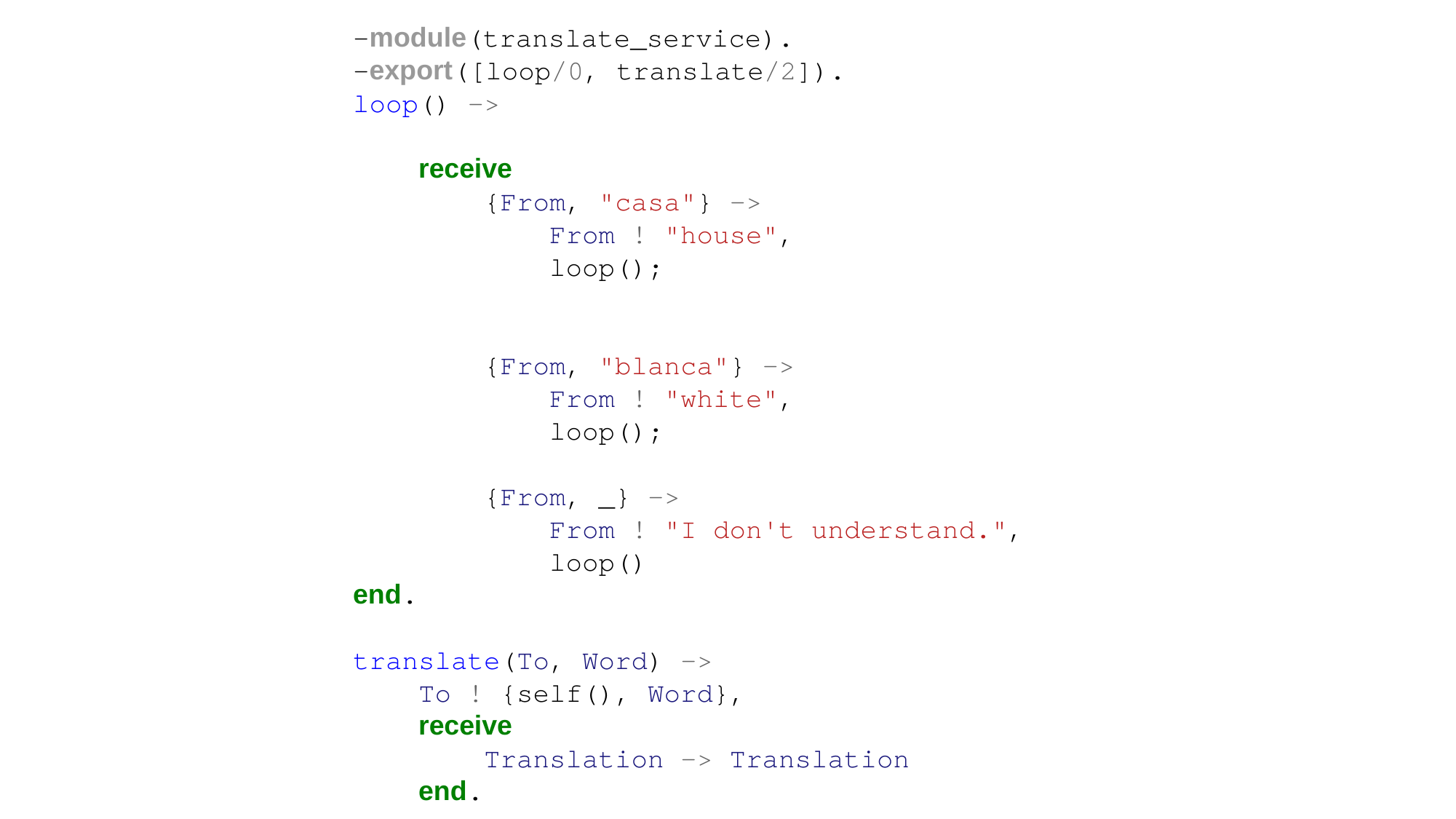

-module(translate_service).
-export([loop/0, translate/2]).
loop() ->

    receive
        {From, "casa"} ->
            From ! "house",
            loop();

        {From, "blanca"} ->
            From ! "white",
            loop();

        {From, _} ->
            From ! "I don't understand.",
            loop()
end.

translate(To, Word) ->
    To ! {self(), Word},
    receive
        Translation -> Translation
    end.